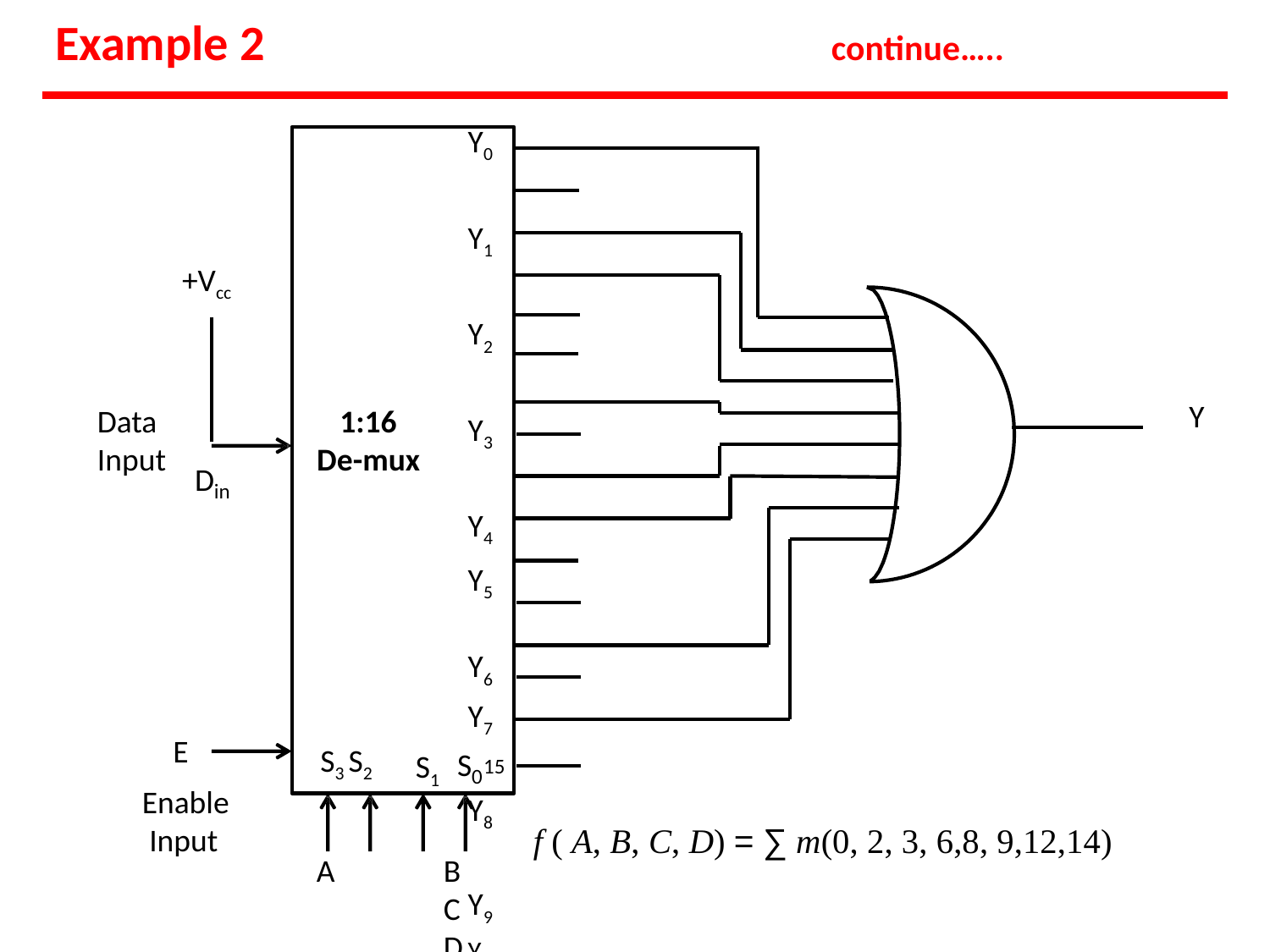

# Example 2
continue…..

Y0  Y1  Y2  Y3  Y4
Y5  Y6
Y7  Y8  Y9
Y10  Y11
Y12  Y13
Y14  Y

+Vcc

Y
Data
Input
1:16
De-mux

S3 S2

D
in
E
Enable
Input
S
S1
15
0

f ( A, B, C, D) = ∑ m(0, 2, 3, 6,8, 9,12,14)
A	B	C	D